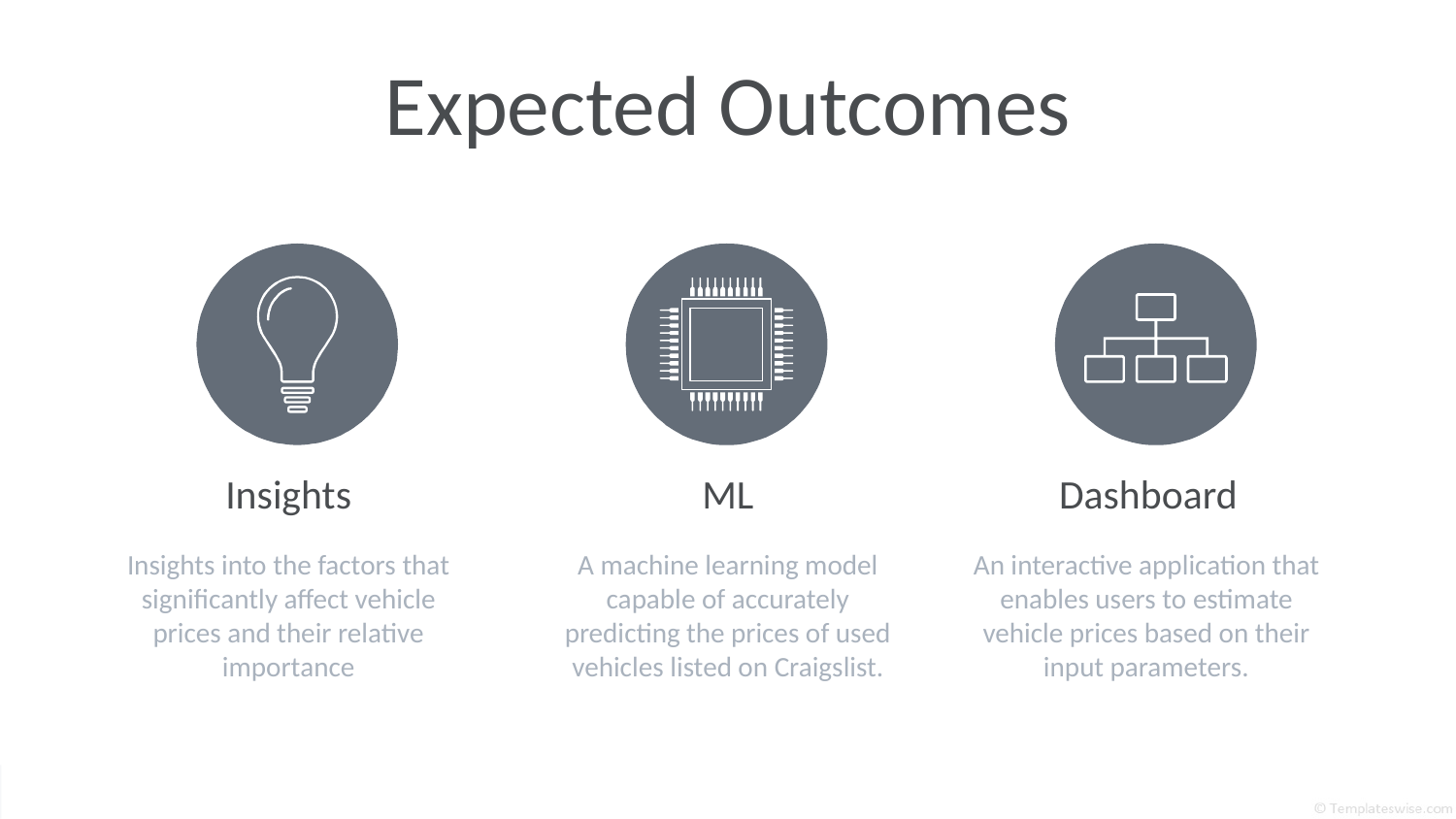

# Expected Outcomes
Insights
ML
Dashboard
Insights into the factors that significantly affect vehicle prices and their relative importance
A machine learning model capable of accurately predicting the prices of used vehicles listed on Craigslist.
An interactive application that enables users to estimate vehicle prices based on their input parameters.